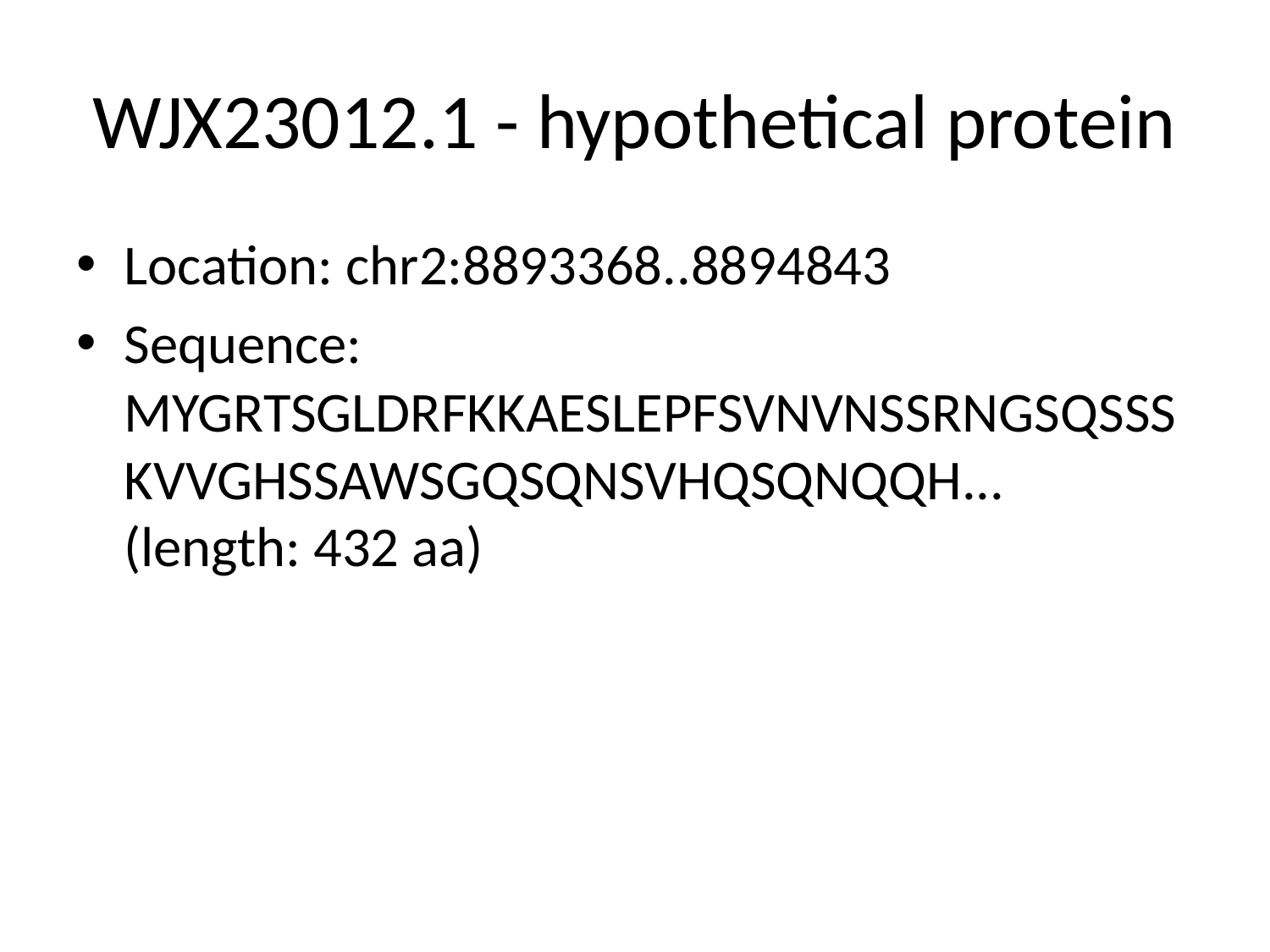

# WJX23012.1 - hypothetical protein
Location: chr2:8893368..8894843
Sequence: MYGRTSGLDRFKKAESLEPFSVNVNSSRNGSQSSSKVVGHSSAWSGQSQNSVHQSQNQQH... (length: 432 aa)